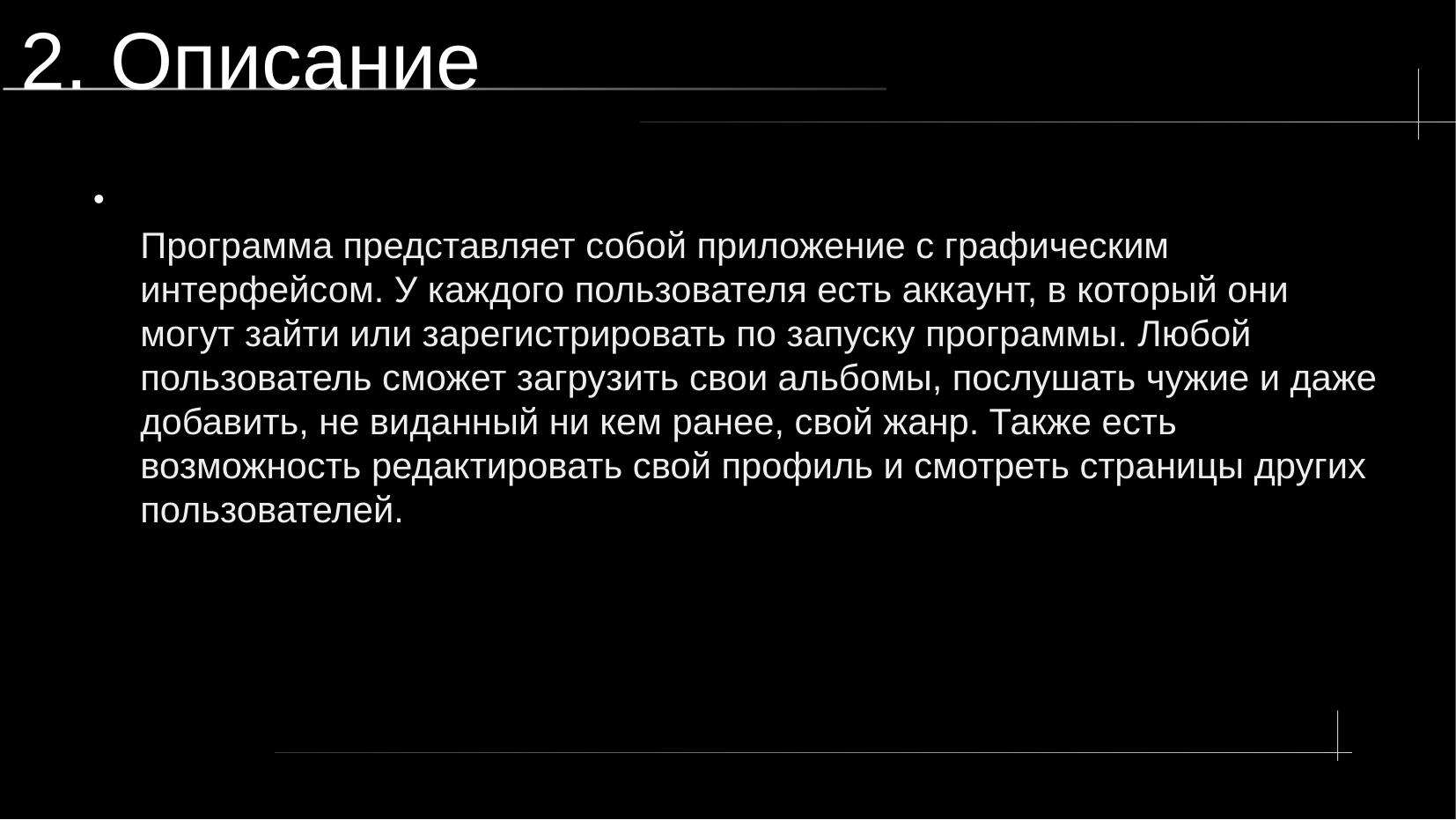

2. Описание
Программа представляет собой приложение с графическим интерфейсом. У каждого пользователя есть аккаунт, в который они могут зайти или зарегистрировать по запуску программы. Любой пользователь сможет загрузить свои альбомы, послушать чужие и даже добавить, не виданный ни кем ранее, свой жанр. Также есть возможность редактировать свой профиль и смотреть страницы других пользователей.